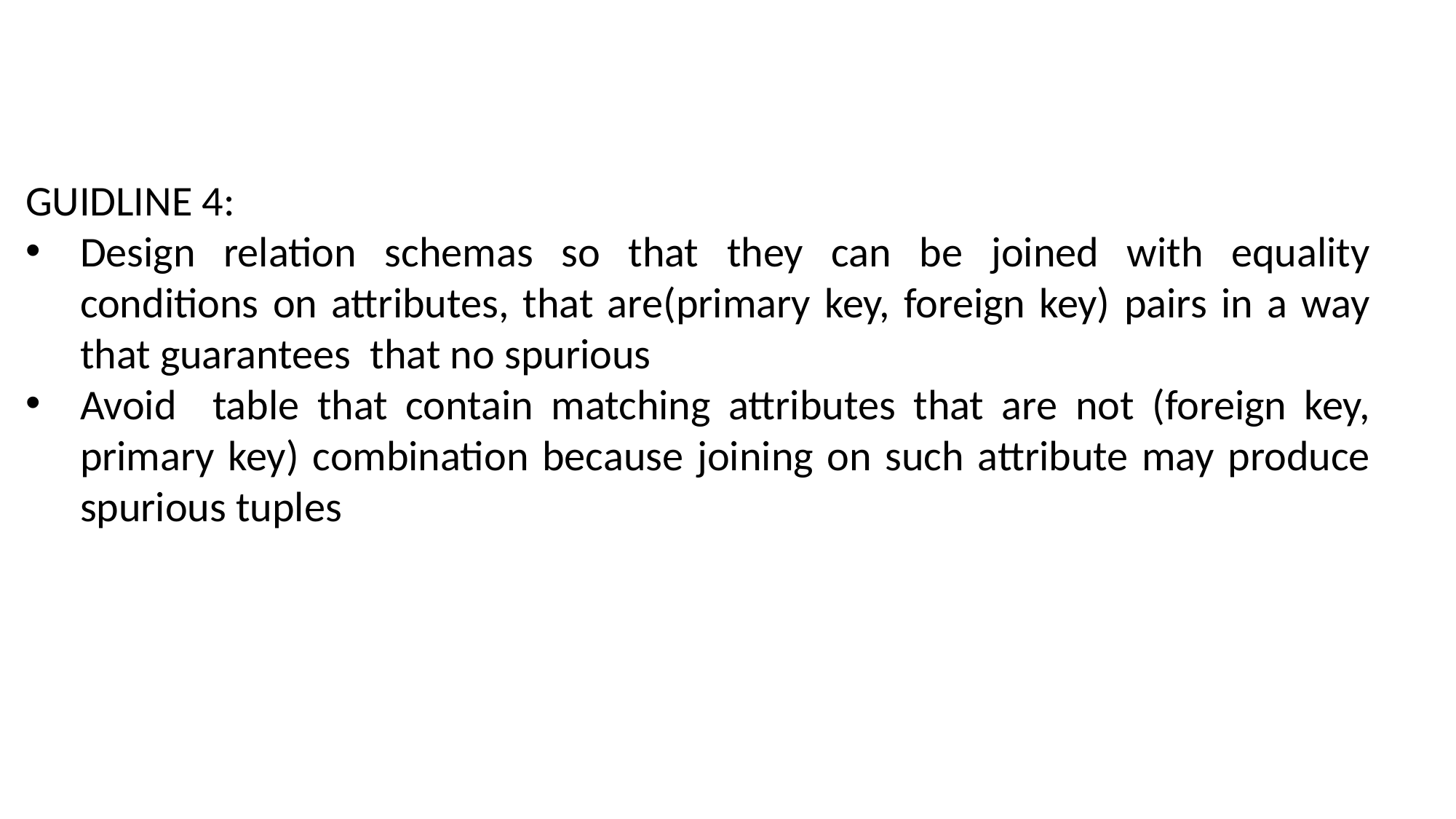

GUIDLINE 4:
Design relation schemas so that they can be joined with equality conditions on attributes, that are(primary key, foreign key) pairs in a way that guarantees  that no spurious
Avoid  table that contain matching attributes that are not (foreign key, primary key) combination because joining on such attribute may produce spurious tuples